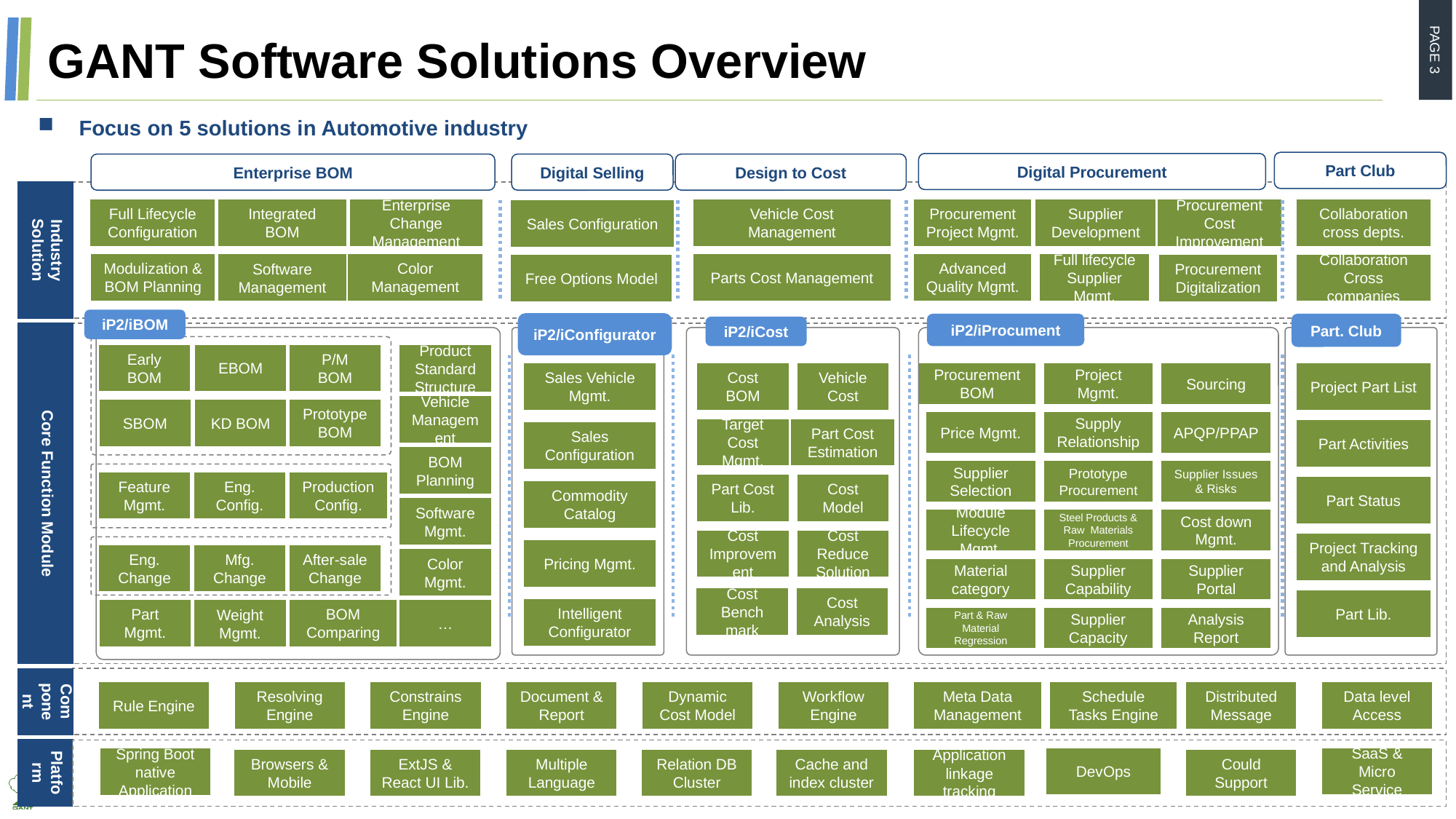

# GANT Software Solutions Overview
Focus on 5 solutions in Automotive industry
Part Club
Digital Procurement
Enterprise BOM
Digital Selling
Design to Cost
Industry Solution

Full Lifecycle Configuration
Integrated BOM
Enterprise
Change Management
Vehicle Cost Management
Procurement Project Mgmt.
Supplier Development
Procurement Cost Improvement
Collaboration cross depts.
Sales Configuration
Modulization & BOM Planning
Color Management
Parts Cost Management
Advanced Quality Mgmt.
Software Management
Full lifecycle Supplier Mgmt.
Collaboration Cross companies
Procurement Digitalization
Free Options Model
iP2/iBOM
iP2/iConfigurator
iP2/iProcument
Part. Club
iP2/iCost
Core Function Module

Early BOM
EBOM
P/M
BOM
Product Standard Structure
Cost BOM
Vehicle Cost
Procurement
BOM
Project Mgmt.
Sourcing
Project Part List
Sales Vehicle Mgmt.
Vehicle Management
SBOM
KD BOM
Prototype BOM
Price Mgmt.
Supply Relationship
APQP/PPAP
Target Cost Mgmt.
Part Cost Estimation
Part Activities
Sales Configuration
BOM Planning
Supplier Selection
Prototype Procurement
Supplier Issues & Risks

Feature Mgmt.
Eng. Config.
Production Config.
Part Cost Lib.
Cost Model
Part Status
Commodity Catalog
Software Mgmt.
Module Lifecycle Mgmt.
Steel Products & Raw  Materials Procurement
Cost down Mgmt.
Cost Improvement
Cost Reduce Solution
Project Tracking and Analysis

Pricing Mgmt.
Eng. Change
Mfg. Change
After-sale Change
Color Mgmt.
Material category
Supplier Capability
Supplier Portal
Cost Bench mark
Cost Analysis
Part Lib.
Intelligent Configurator
Part Mgmt.
BOM Comparing
Weight Mgmt.
…
Part & Raw Material Regression
Supplier Capacity
Analysis Report

Component
Rule Engine
Resolving Engine
Constrains Engine
Document & Report
Dynamic Cost Model
Workflow Engine
Meta Data Management
Schedule Tasks Engine
Distributed Message
Data level Access
Platform

DevOps
SaaS & Micro Service
Spring Boot
native Application
Browsers & Mobile
ExtJS & React UI Lib.
Multiple Language
Relation DB Cluster
Cache and index cluster
Application linkage tracking
Could Support